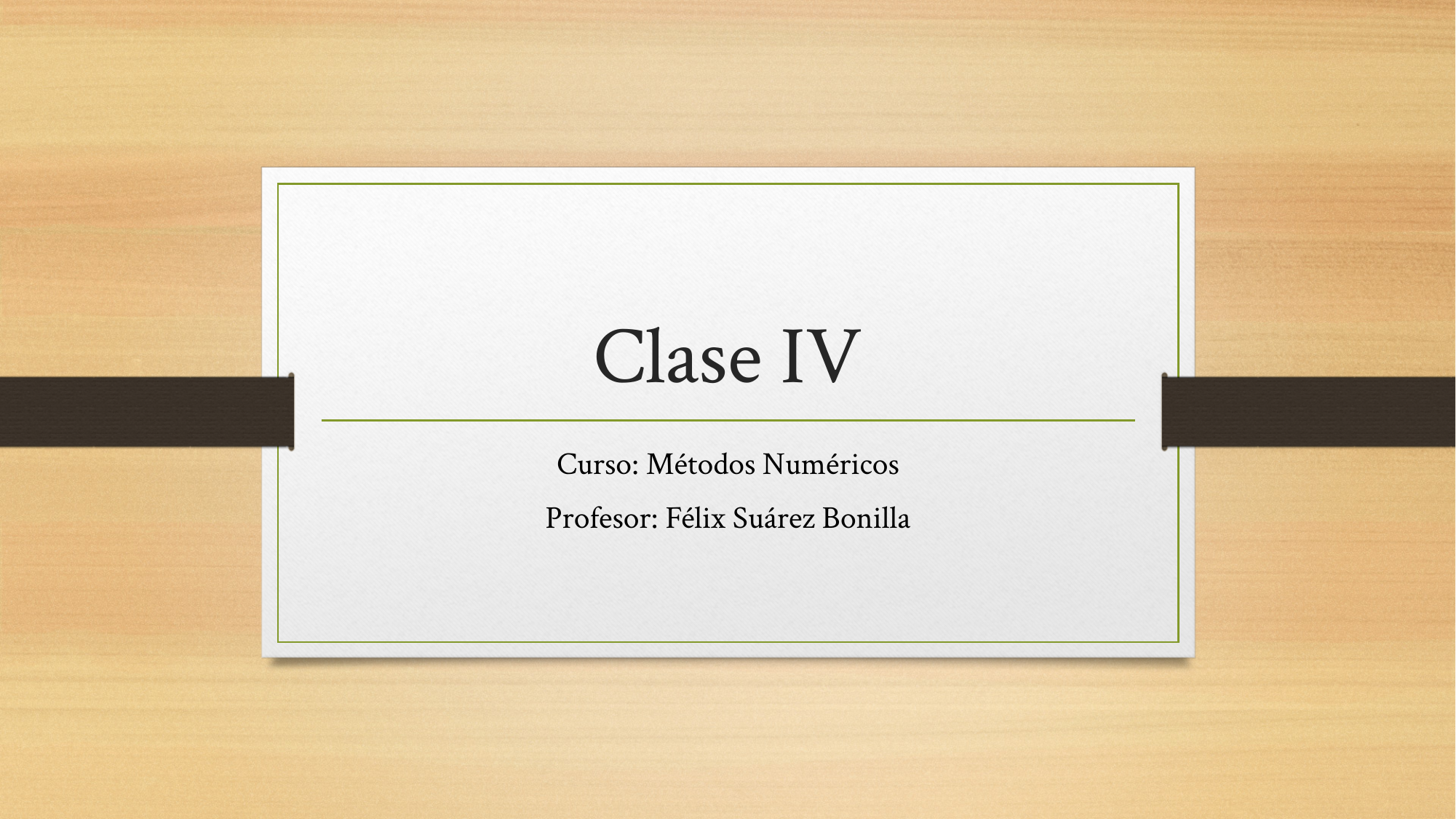

# Clase IV
Curso: Métodos Numéricos
Profesor: Félix Suárez Bonilla